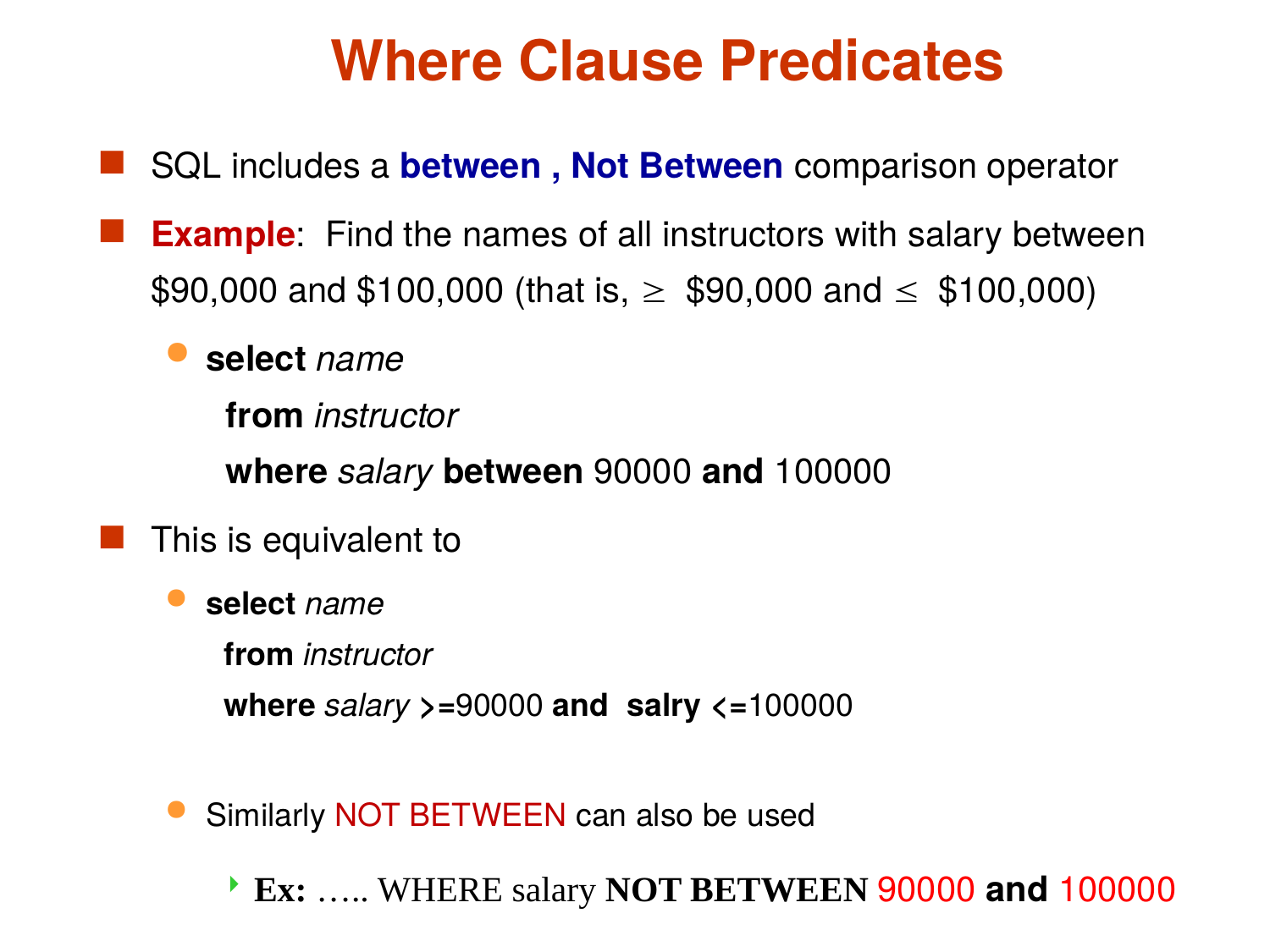

# Where Clause Predicates
SQL includes a between , Not Between comparison operator
Example:  Find the names of all instructors with salary between $90,000 and $100,000 (that is, ≥ $90,000 and ≤ $100,000)
select name
  from instructor
  where salary between 90000 and 100000
This is equivalent to
select name
  from instructor
  where salary >=90000 and  salry <=100000

Similarly NOT BETWEEN can also be used
Ex: ….. WHERE salary NOT BETWEEN 90000 and 100000